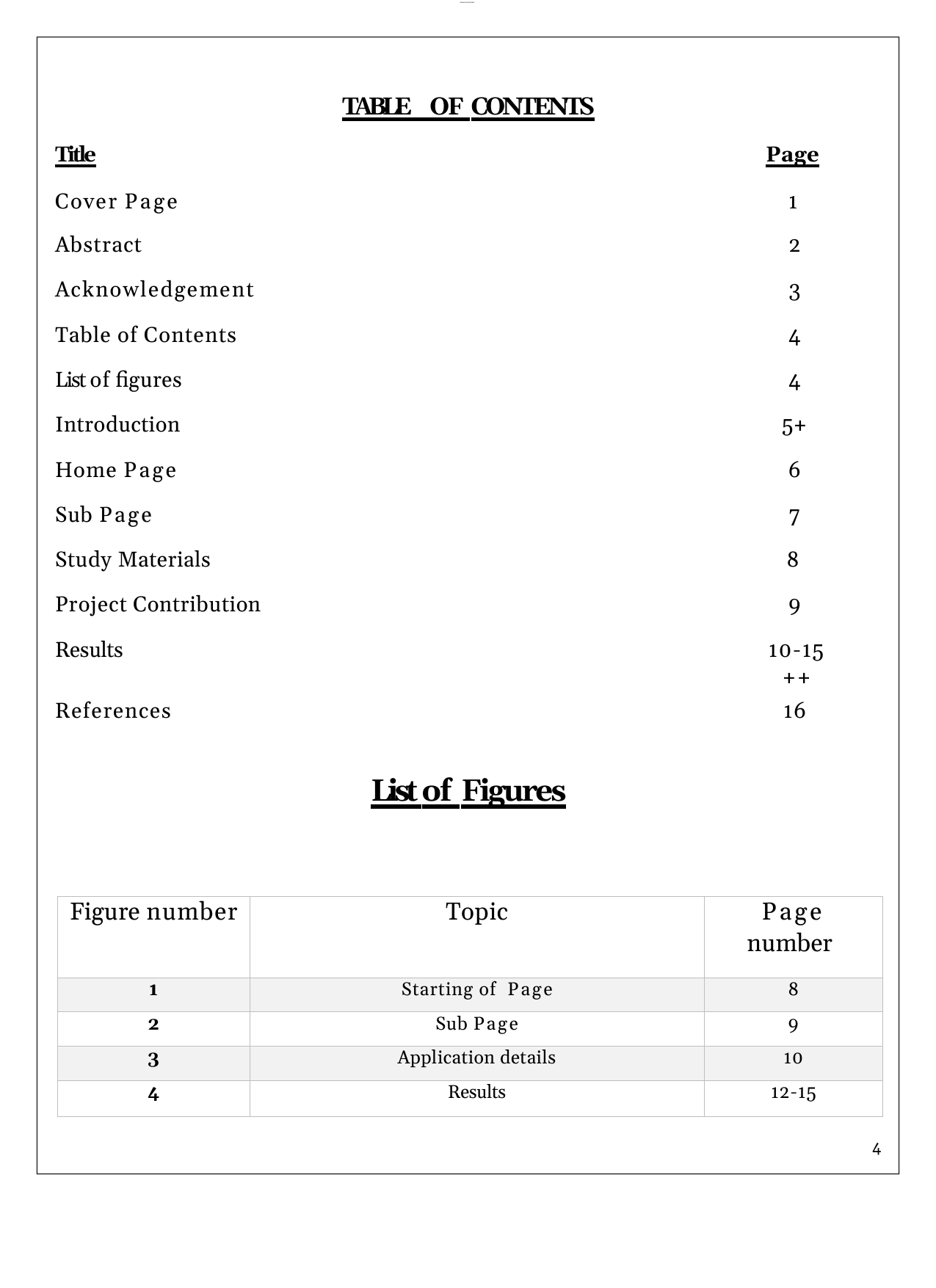

lOMoARcPSD|7281087

|  | TABLE OF CONTENTS |  |
| --- | --- | --- |
| Title Cover Page |  | Page 1 |
| Abstract |  | 2 |
| Acknowledgement |  | 3 |
| Table of Contents |  | 4 |
| List of figures |  | 4 |
| Introduction |  | 5+ |
| Home Page |  | 6 |
| Sub Page |  | 7 |
| Study Materials |  | 8 |
| Project Contribution |  | 9 |
| Results |  | 10-15 ++ |
| References |  | 16 |
|  | List of Figures |  |
| Figure number | Topic | Page number |
| --- | --- | --- |
| 1 | Starting of Page | 8 |
| 2 | Sub Page | 9 |
| 3 | Application details | 10 |
| 4 | Results | 12-15 |
4